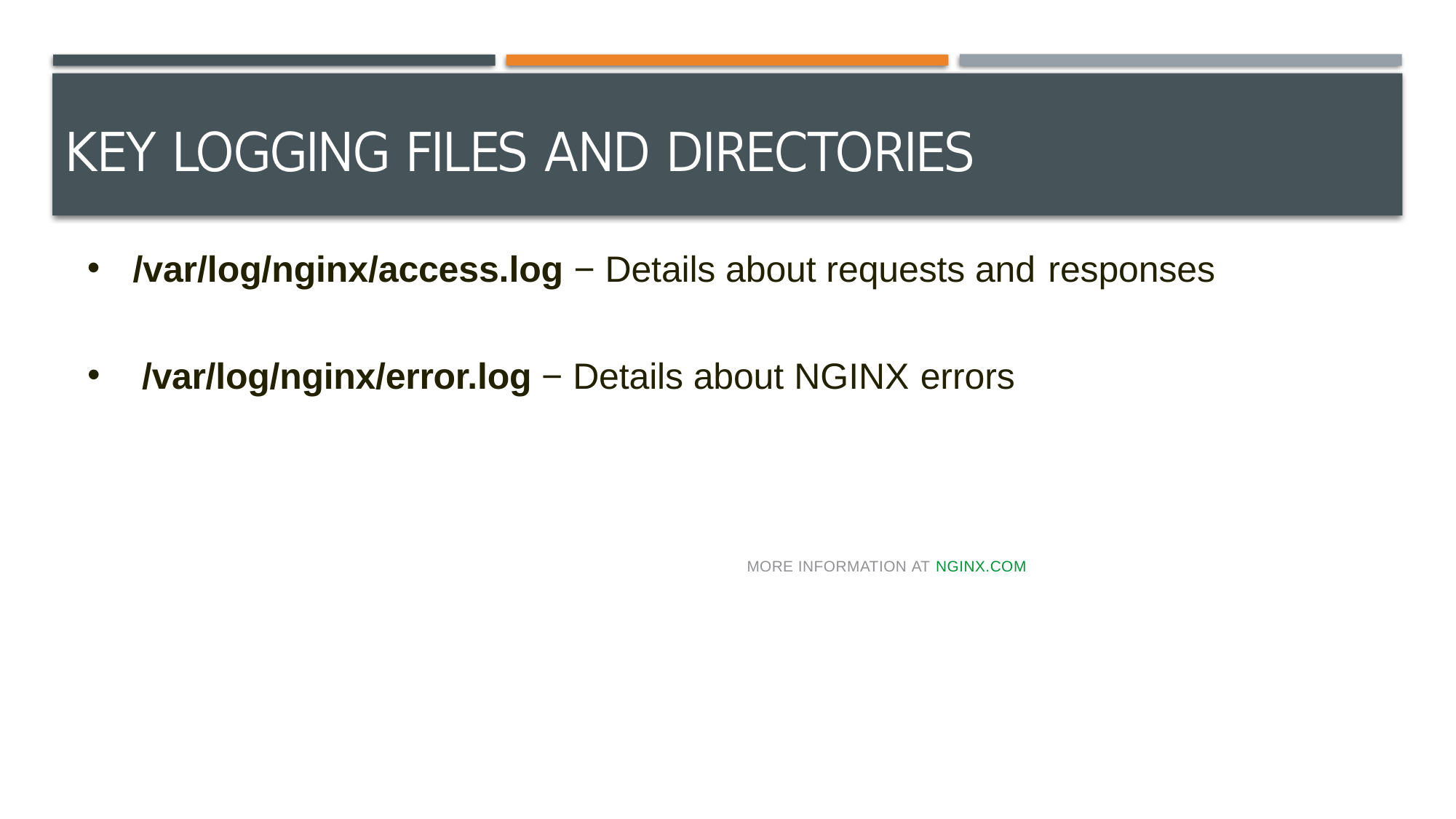

# Key Logging Files and Directories
/var/log/nginx/access.log − Details about requests and responses

/var/log/nginx/error.log − Details about NGINX errors
MORE INFORMATION AT NGINX.COM